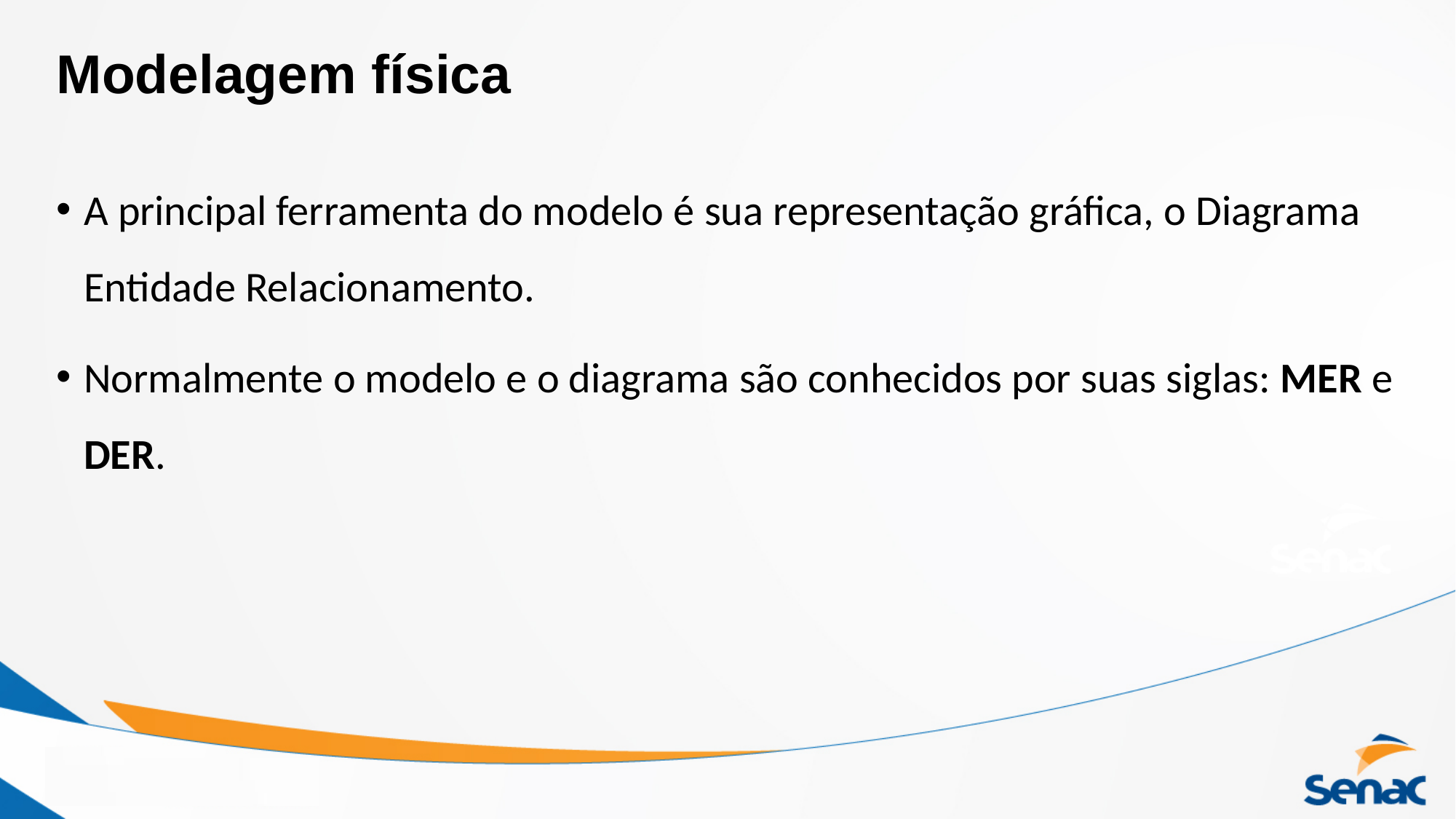

# Modelagem física
A principal ferramenta do modelo é sua representação gráfica, o Diagrama Entidade Relacionamento.
Normalmente o modelo e o diagrama são conhecidos por suas siglas: MER e DER.